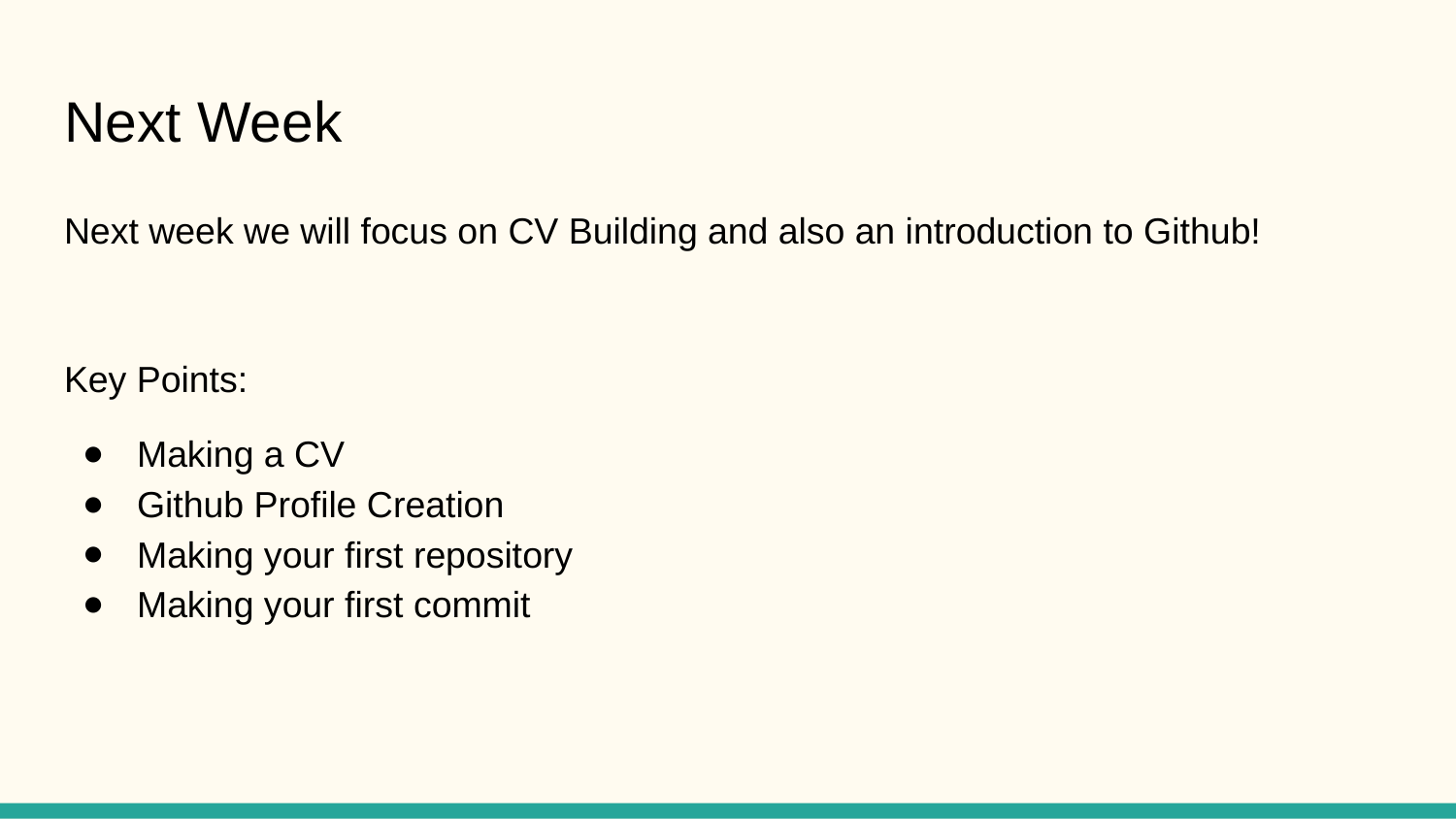

# Next Week
Next week we will focus on CV Building and also an introduction to Github!

Key Points:
Making a CV
Github Profile Creation
Making your first repository
Making your first commit